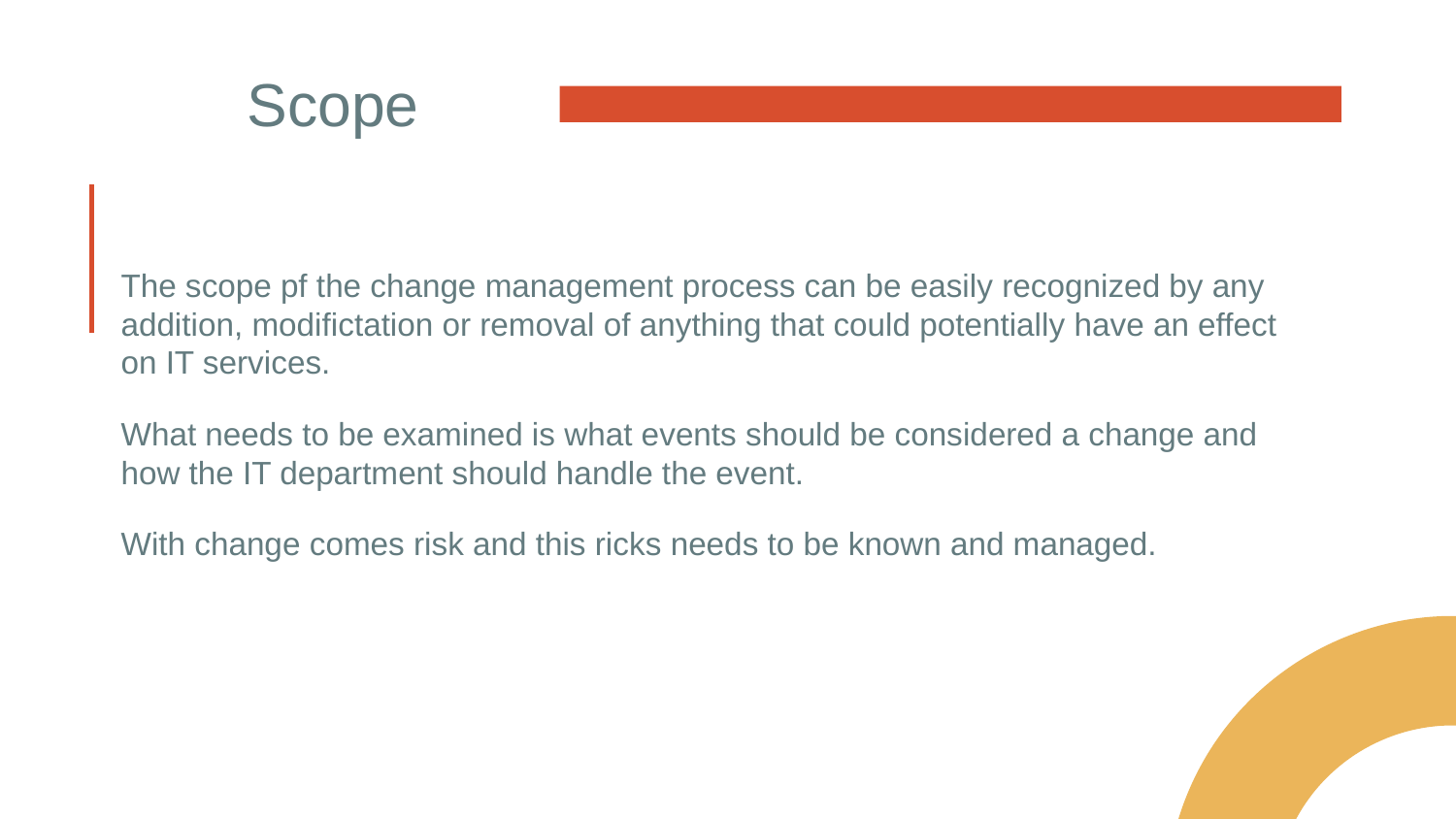

# Scope

The scope pf the change management process can be easily recognized by any addition, modifictation or removal of anything that could potentially have an effect on IT services.
What needs to be examined is what events should be considered a change and how the IT department should handle the event.
With change comes risk and this ricks needs to be known and managed.